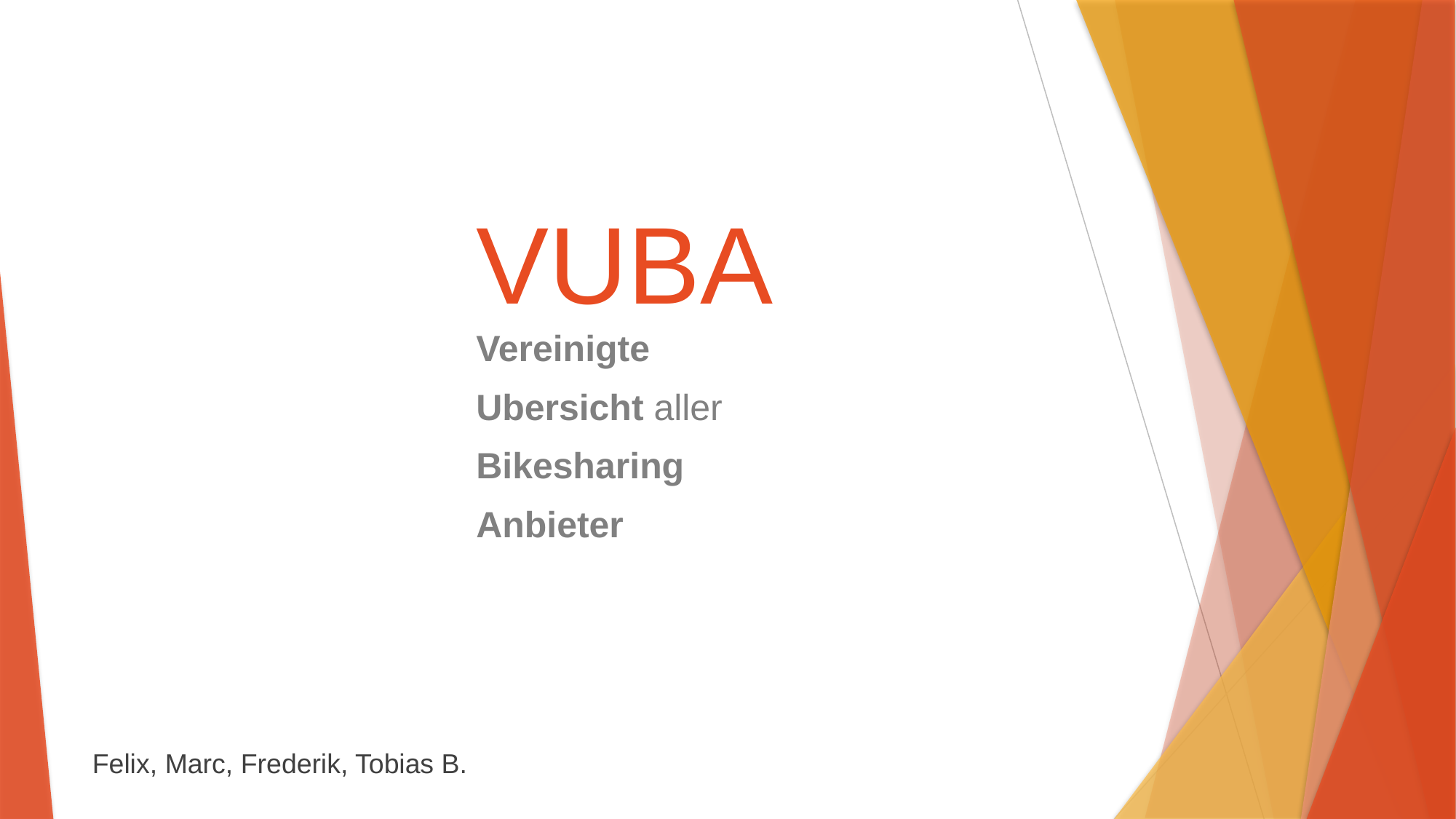

# VUBA
Vereinigte
Ubersicht aller
Bikesharing
Anbieter
Felix, Marc, Frederik, Tobias B.